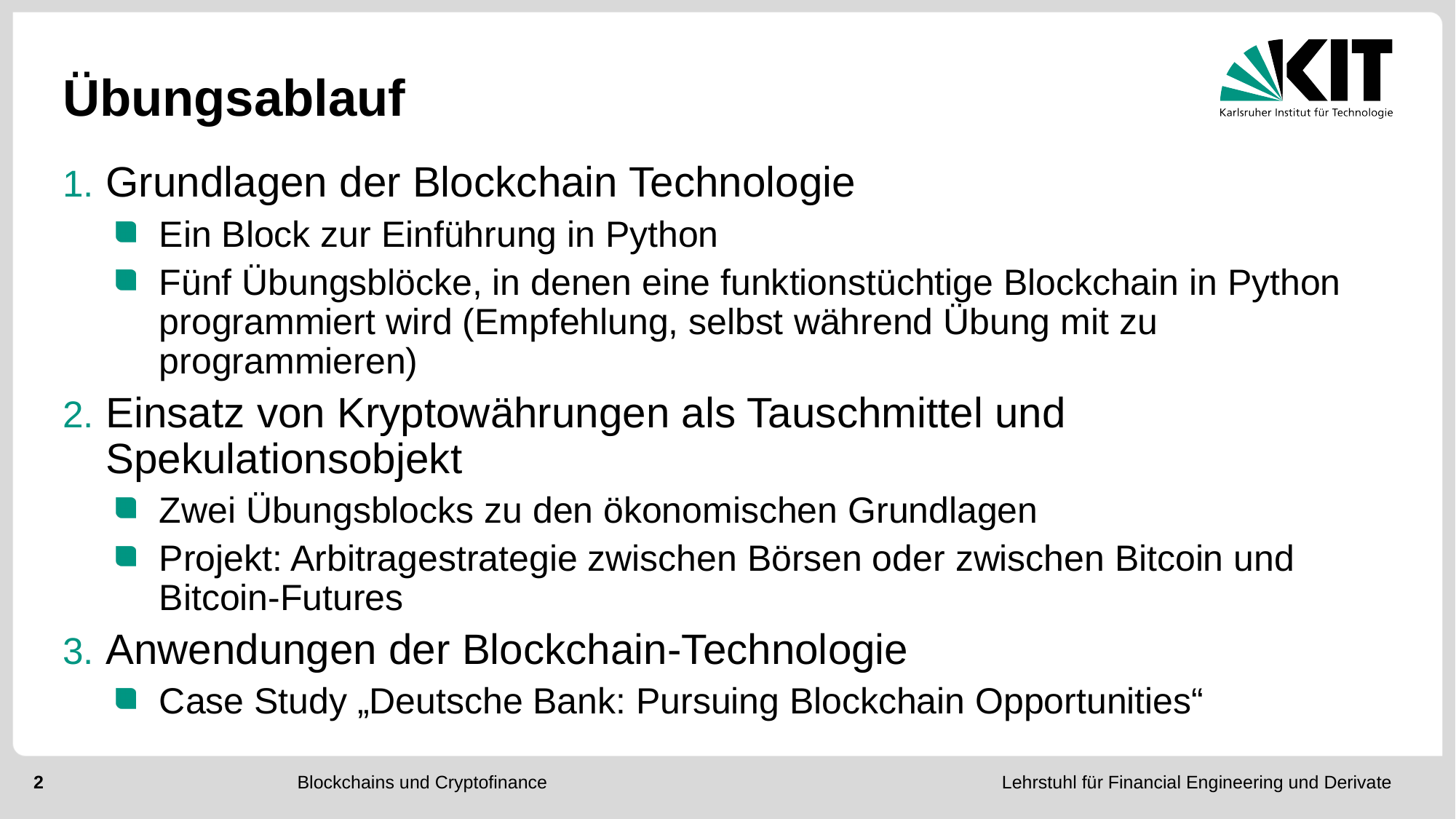

# Übungsablauf
Grundlagen der Blockchain Technologie
Ein Block zur Einführung in Python
Fünf Übungsblöcke, in denen eine funktionstüchtige Blockchain in Python programmiert wird (Empfehlung, selbst während Übung mit zu programmieren)
Einsatz von Kryptowährungen als Tauschmittel und Spekulationsobjekt
Zwei Übungsblocks zu den ökonomischen Grundlagen
Projekt: Arbitragestrategie zwischen Börsen oder zwischen Bitcoin und Bitcoin-Futures
Anwendungen der Blockchain-Technologie
Case Study „Deutsche Bank: Pursuing Blockchain Opportunities“
2